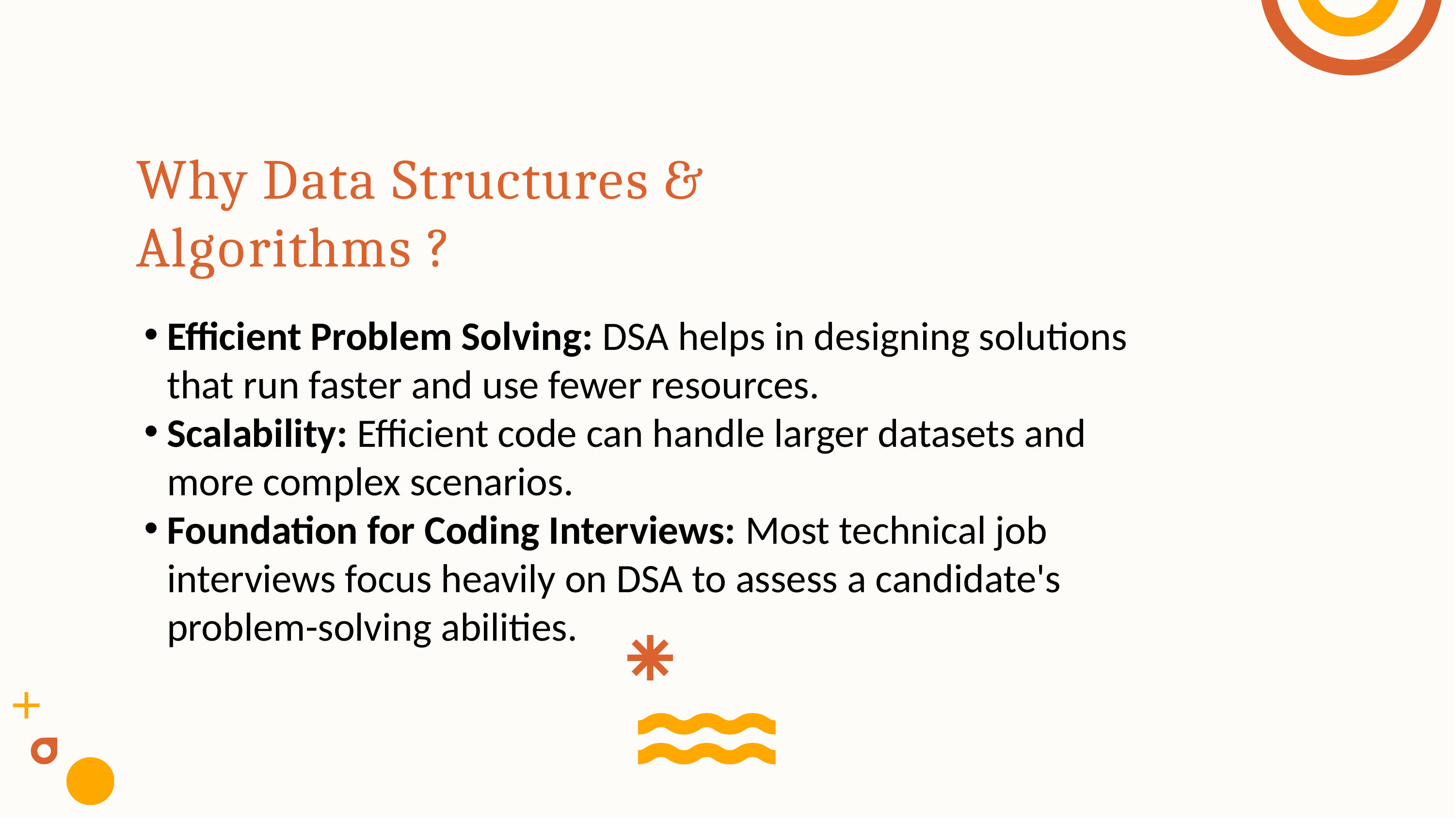

# Why Data Structures & Algorithms ?
Efficient Problem Solving: DSA helps in designing solutions that run faster and use fewer resources.
Scalability: Efficient code can handle larger datasets and more complex scenarios.
Foundation for Coding Interviews: Most technical job interviews focus heavily on DSA to assess a candidate's problem-solving abilities.